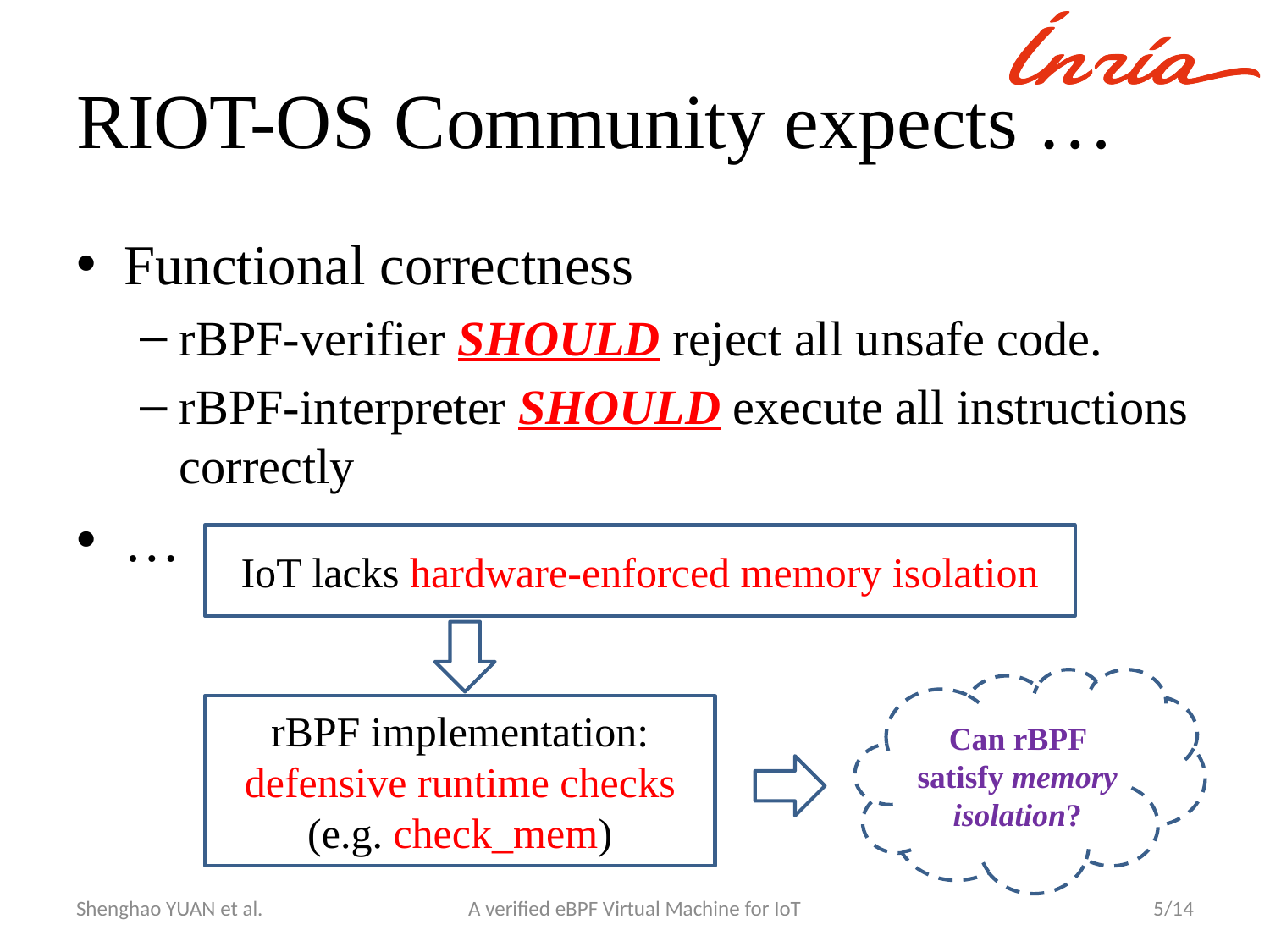

# RIOT-OS Community expects …
Functional correctness
rBPF-verifier SHOULD reject all unsafe code.
rBPF-interpreter SHOULD execute all instructions correctly
…

IoT lacks hardware-enforced memory isolation

Can rBPF satisfy memory isolation?
rBPF implementation:
defensive runtime checks
(e.g. check_mem)

Shenghao YUAN et al.
A verified eBPF Virtual Machine for IoT
5/14